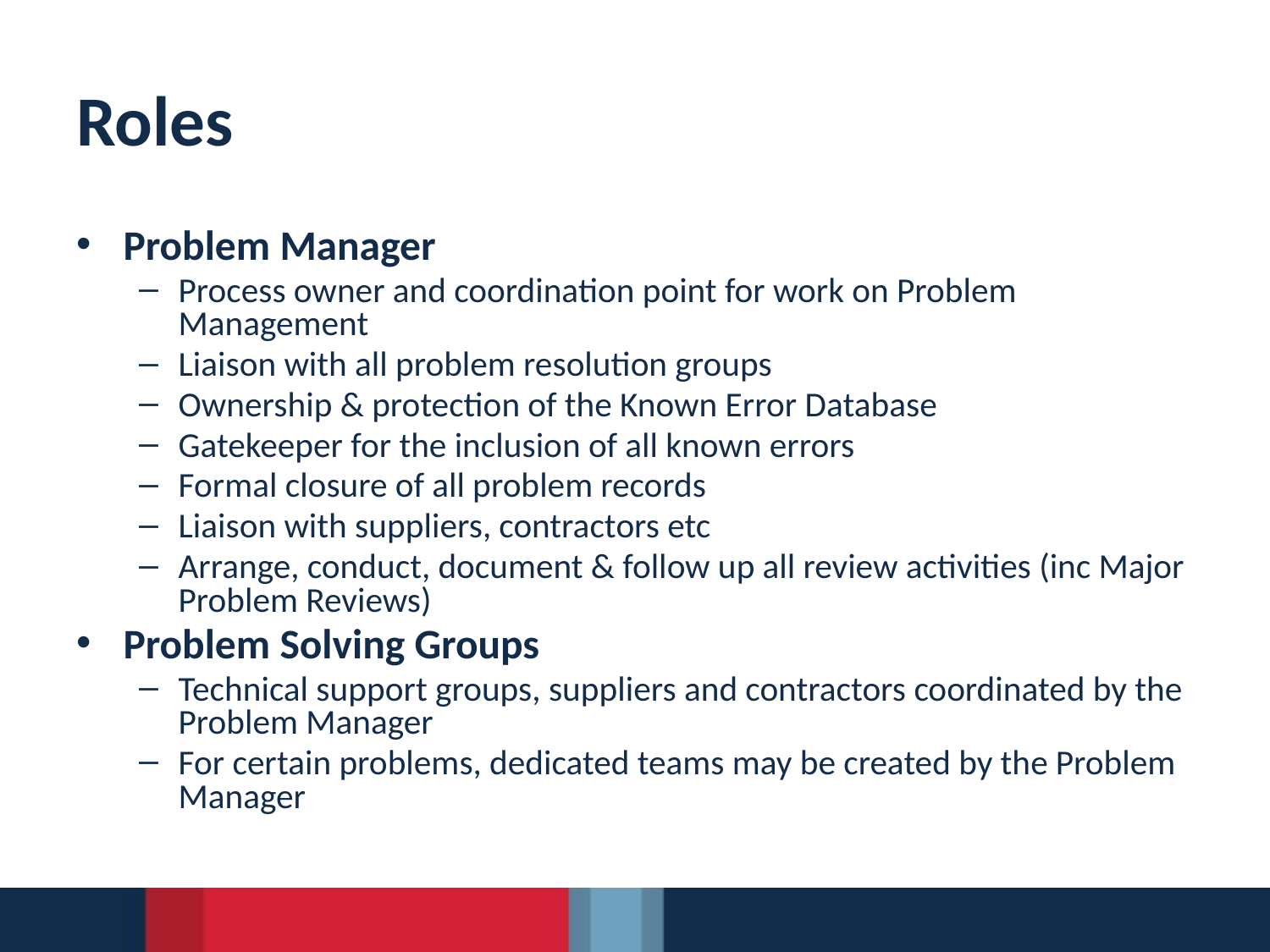

# Roles
Problem Manager
Process owner and coordination point for work on Problem Management
Liaison with all problem resolution groups
Ownership & protection of the Known Error Database
Gatekeeper for the inclusion of all known errors
Formal closure of all problem records
Liaison with suppliers, contractors etc
Arrange, conduct, document & follow up all review activities (inc Major Problem Reviews)
Problem Solving Groups
Technical support groups, suppliers and contractors coordinated by the Problem Manager
For certain problems, dedicated teams may be created by the Problem Manager